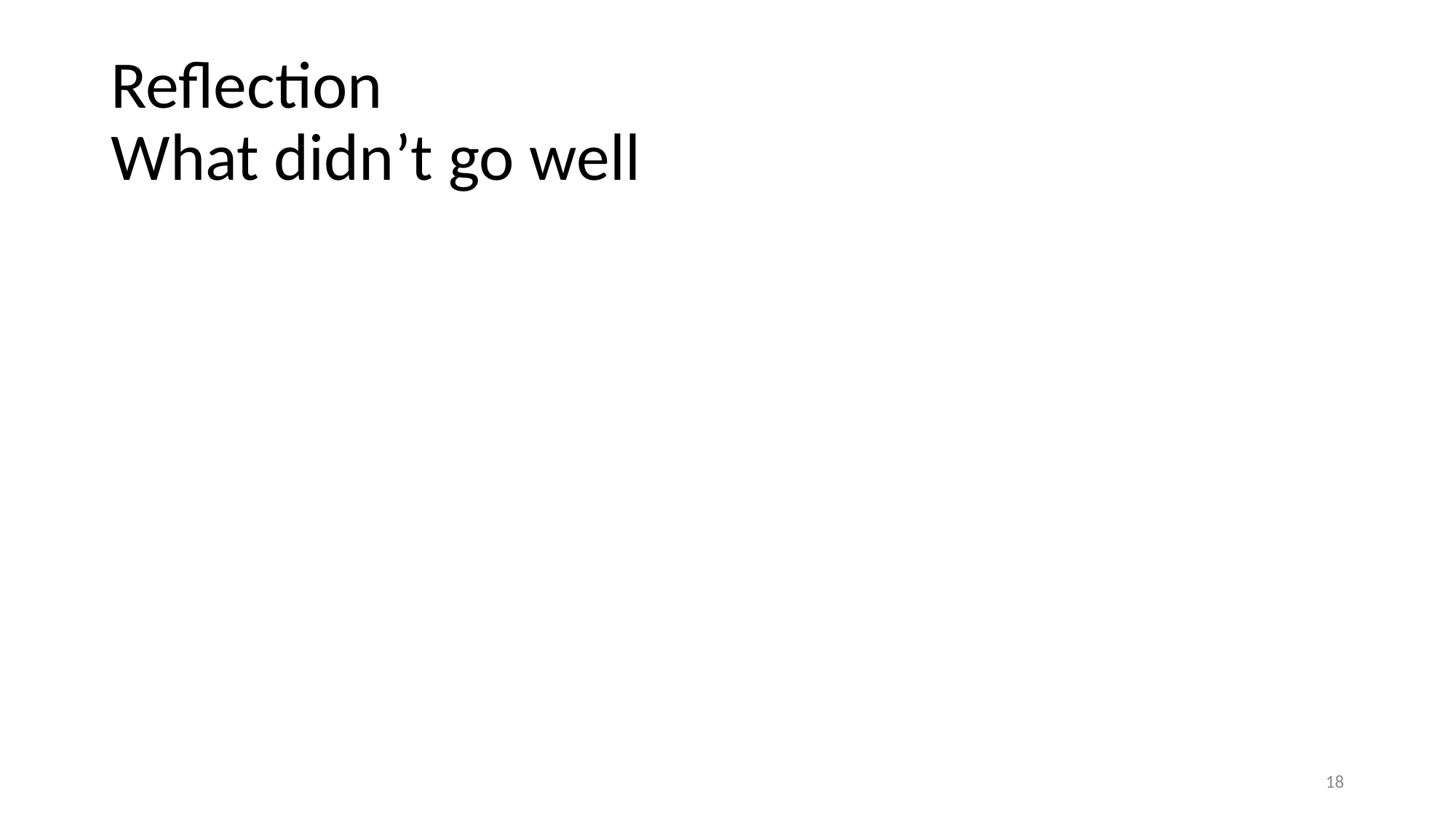

# Reflection What didn’t go well

18